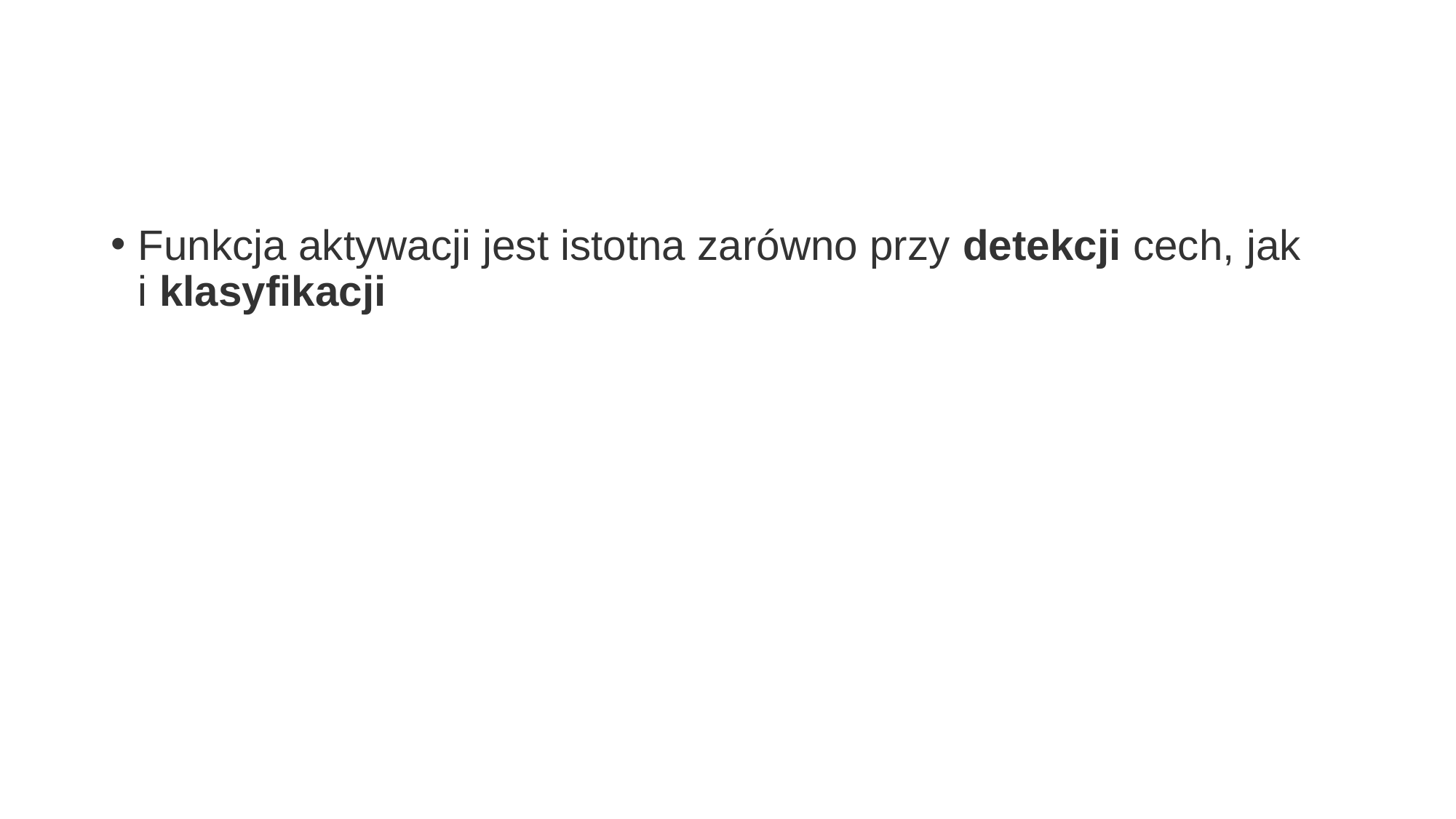

#
Funkcja aktywacji jest istotna zarówno przy detekcji cech, jak i klasyfikacji